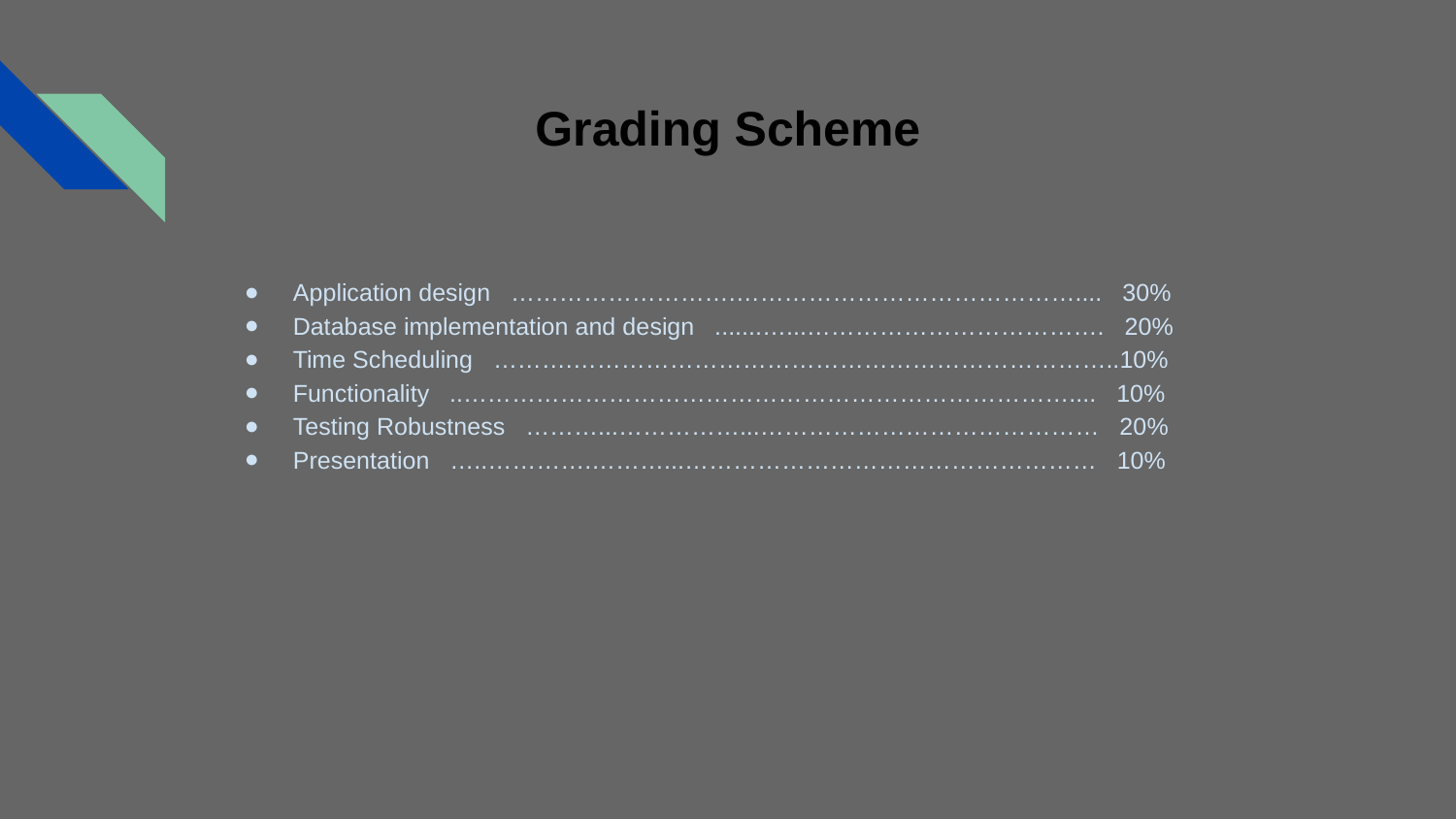

# Grading Scheme

Application design   ……………………….……………………………………....   30%
Database implementation and design   .......…...……………………………….   20%
Time Scheduling   ……….…………………………………………………………..10%
Functionality   ..…………………………………………………………………....   10%
Testing Robustness   ………...……………...……………………………………   20%
Presentation   …..………….………...……………………………………………   10%